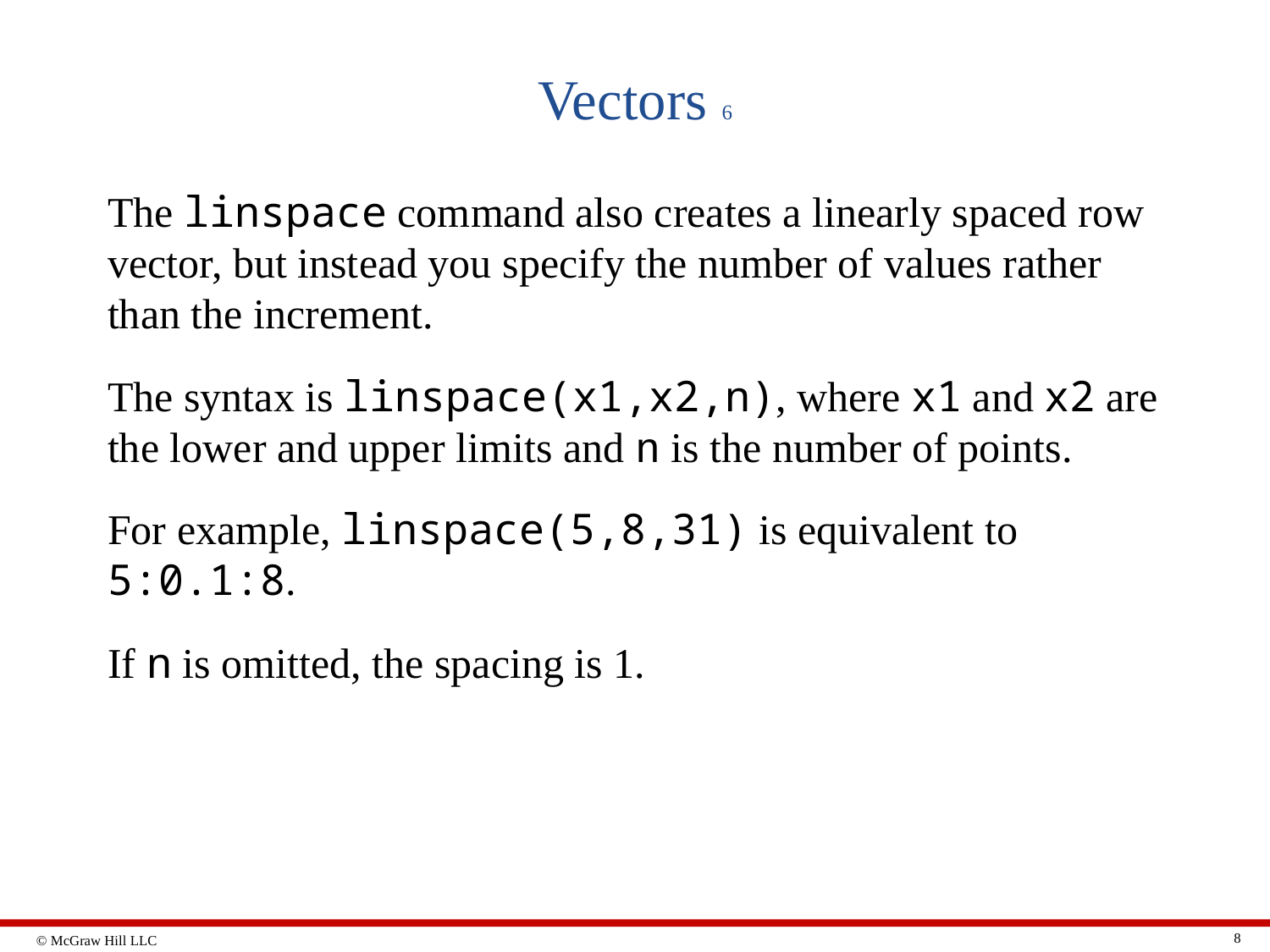

# Vectors 6
The linspace command also creates a linearly spaced row vector, but instead you specify the number of values rather than the increment.
The syntax is linspace(x1,x2,n), where x1 and x2 are the lower and upper limits and n is the number of points.
For example, linspace(5,8,31) is equivalent to 5:0.1:8.
If n is omitted, the spacing is 1.
8